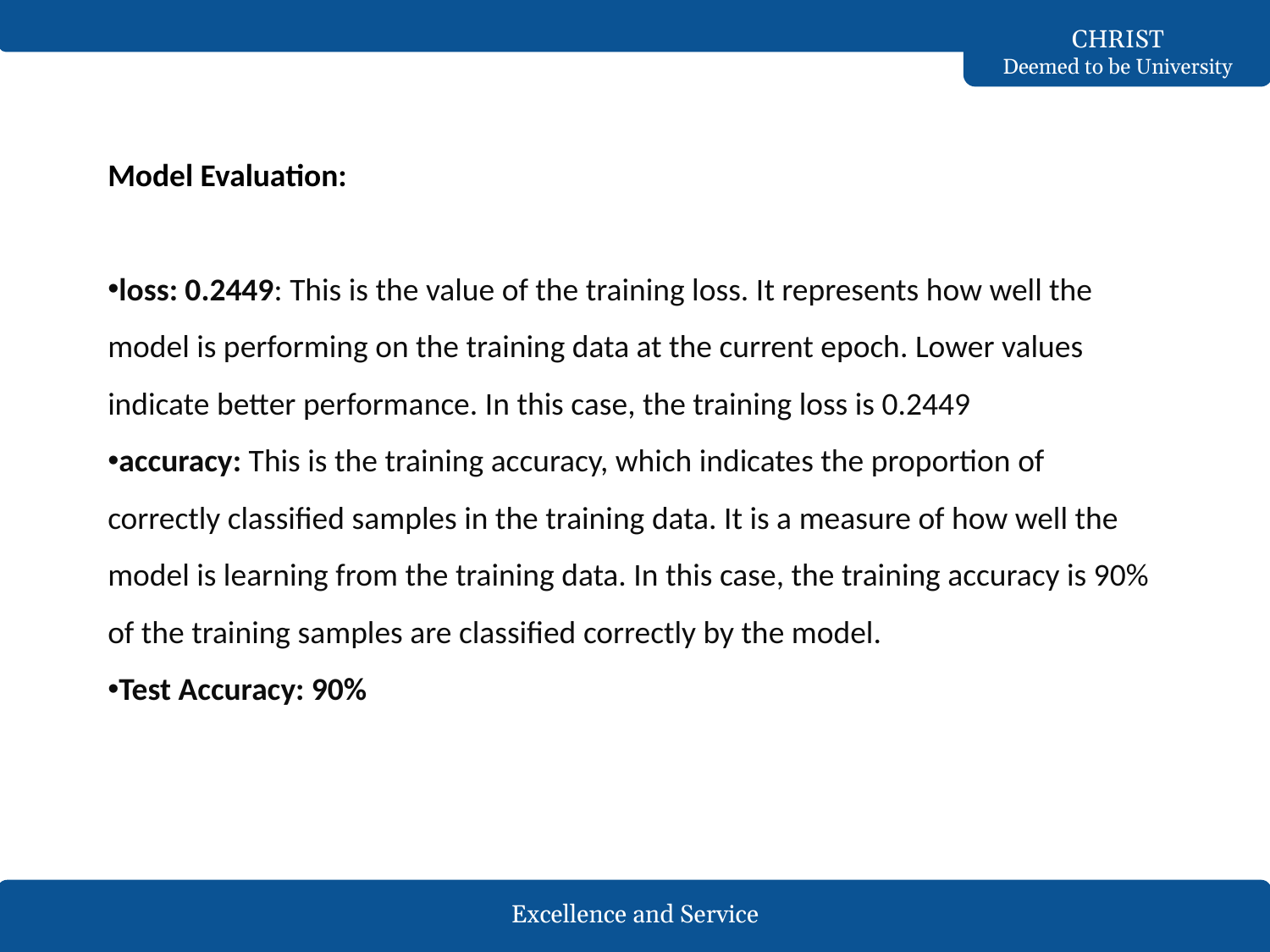

Model Evaluation:

loss: 0.2449: This is the value of the training loss. It represents how well the model is performing on the training data at the current epoch. Lower values indicate better performance. In this case, the training loss is 0.2449
accuracy: This is the training accuracy, which indicates the proportion of correctly classified samples in the training data. It is a measure of how well the model is learning from the training data. In this case, the training accuracy is 90% of the training samples are classified correctly by the model.
Test Accuracy: 90%